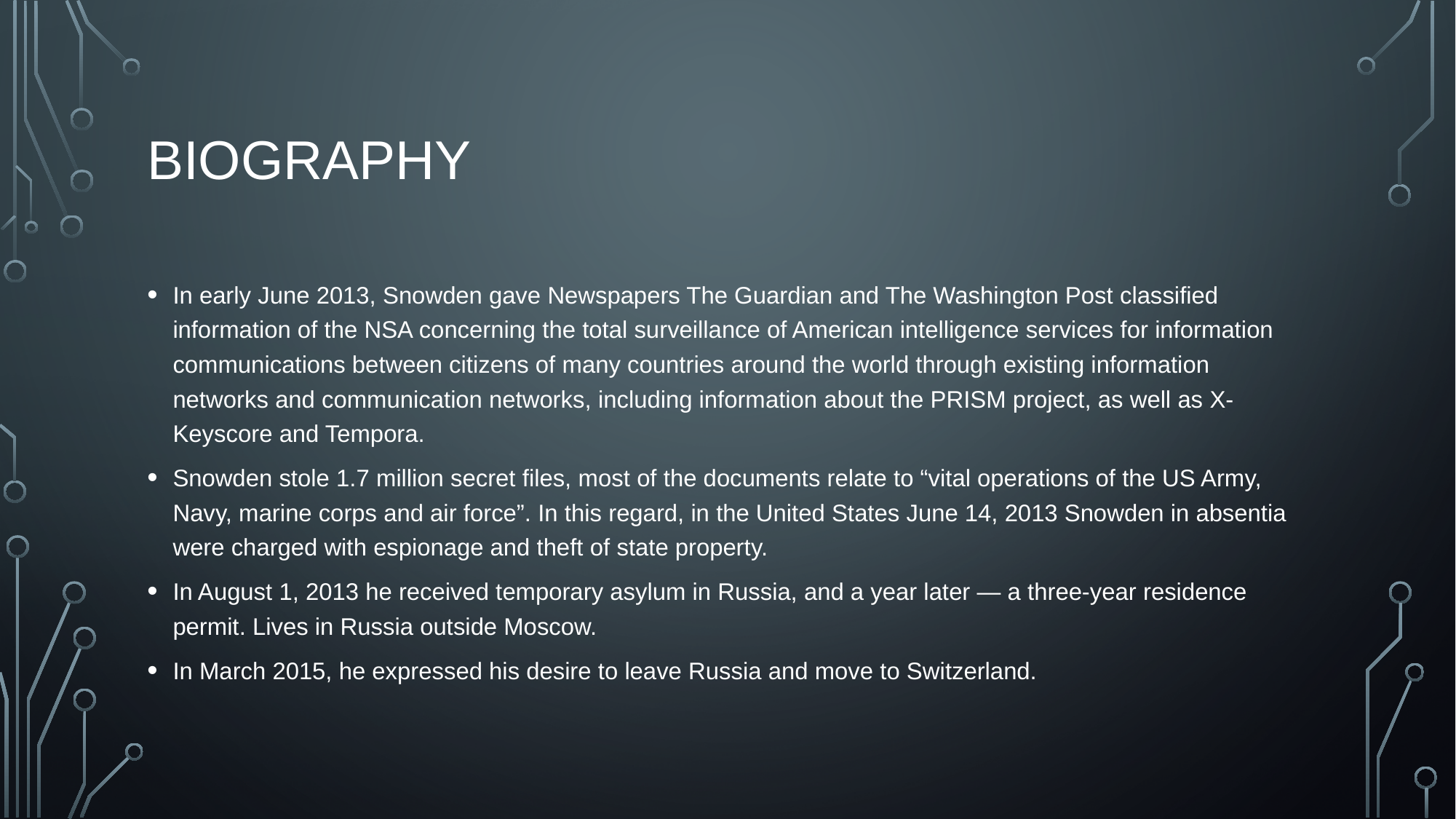

# BIOGRAPHy
In early June 2013, Snowden gave Newspapers The Guardian and The Washington Post classified information of the NSA concerning the total surveillance of American intelligence services for information communications between citizens of many countries around the world through existing information networks and communication networks, including information about the PRISM project, as well as X-Keyscore and Tempora.
Snowden stole 1.7 million secret files, most of the documents relate to “vital operations of the US Army, Navy, marine corps and air force”. In this regard, in the United States June 14, 2013 Snowden in absentia were charged with espionage and theft of state property.
In August 1, 2013 he received temporary asylum in Russia, and a year later — a three-year residence permit. Lives in Russia outside Moscow.
In March 2015, he expressed his desire to leave Russia and move to Switzerland.